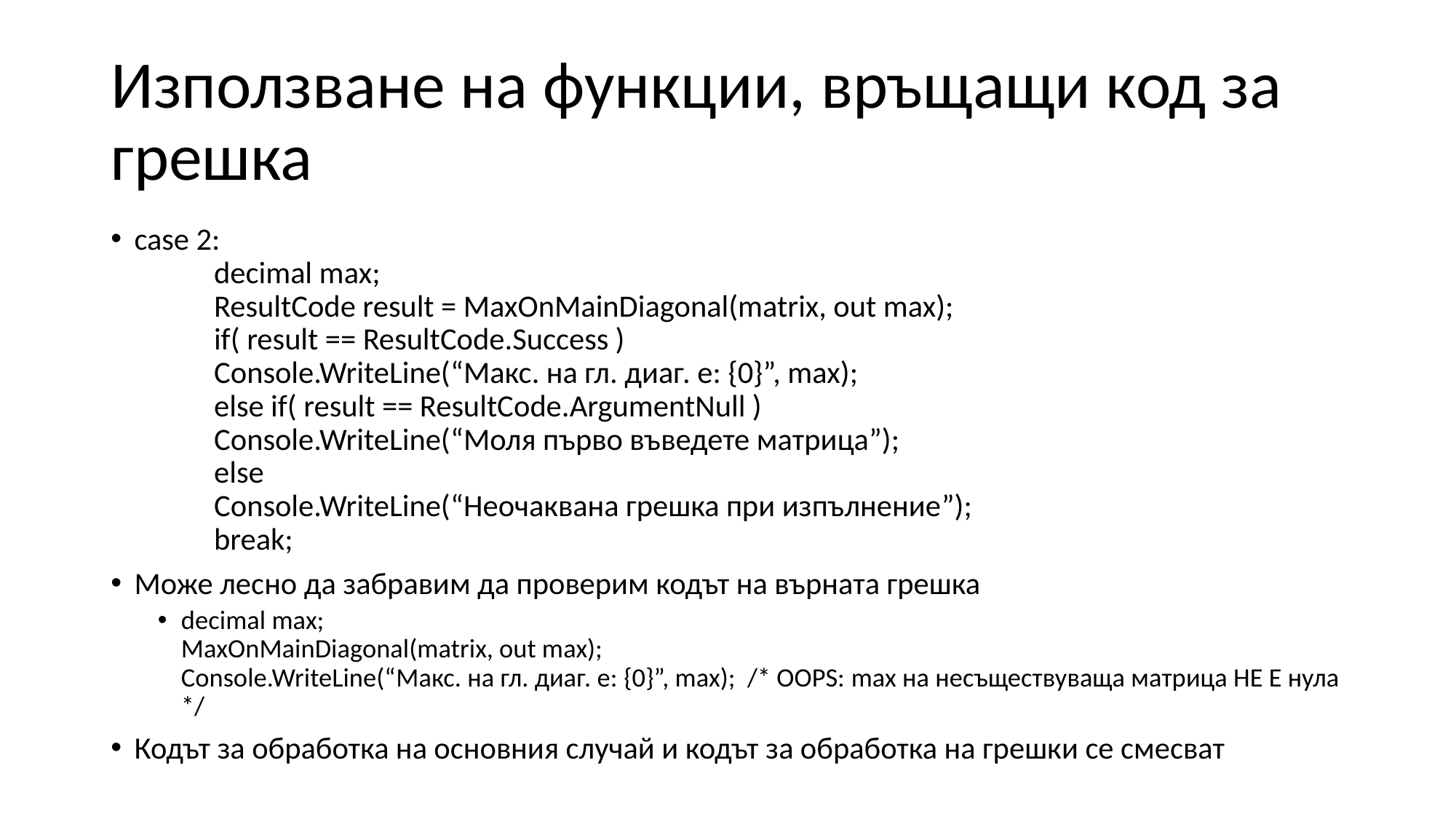

# Използване на функции, връщащи код за грешка
case 2:
	decimal max;
	ResultCode result = MaxOnMainDiagonal(matrix, out max);
	if( result == ResultCode.Success )
		Console.WriteLine(“Макс. на гл. диаг. е: {0}”, max);
	else if( result == ResultCode.ArgumentNull )
		Console.WriteLine(“Моля първо въведете матрица”);
	else
		Console.WriteLine(“Неочаквана грешка при изпълнение”);
	break;
Може лесно да забравим да проверим кодът на върната грешка
decimal max;
MaxOnMainDiagonal(matrix, out max);
Console.WriteLine(“Макс. на гл. диаг. е: {0}”, max);  /* OOPS: max на несъществуваща матрица НЕ Е нула */
Кодът за обработка на основния случай и кодът за обработка на грешки се смесват